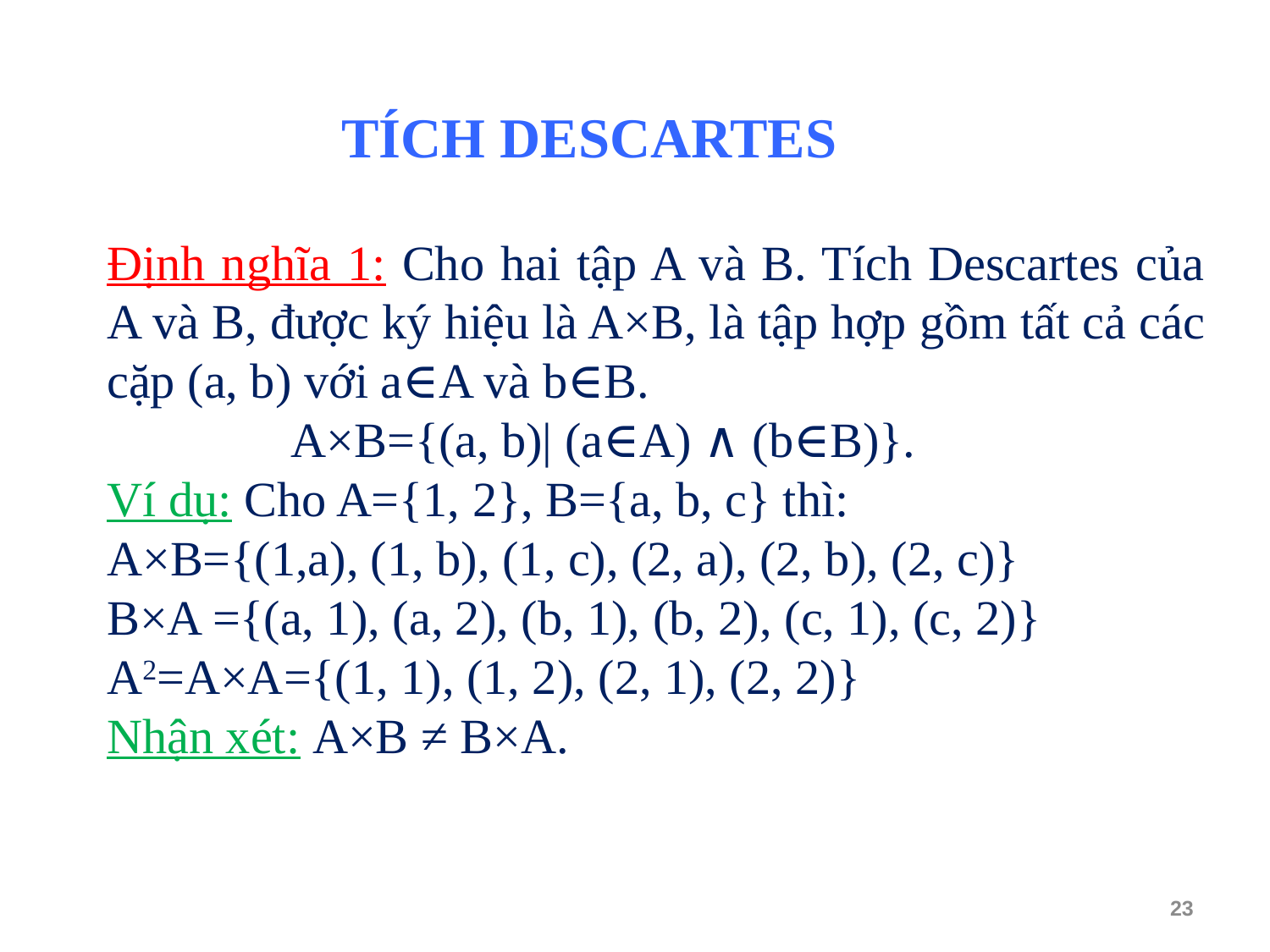

TÍCH DESCARTES
Định nghĩa 1: Cho hai tập A và B. Tích Descartes của A và B, được ký hiệu là A×B, là tập hợp gồm tất cả các cặp (a, b) với a∈A và b∈B.
               A×B={(a, b)| (a∈A) ∧ (b∈B)}.
Ví dụ: Cho A={1, 2}, B={a, b, c} thì:
A×B={(1,a), (1, b), (1, c), (2, a), (2, b), (2, c)}
B×A ={(a, 1), (a, 2), (b, 1), (b, 2), (c, 1), (c, 2)}
A2=A×A={(1, 1), (1, 2), (2, 1), (2, 2)}
Nhận xét: A×B ≠ B×A.
23